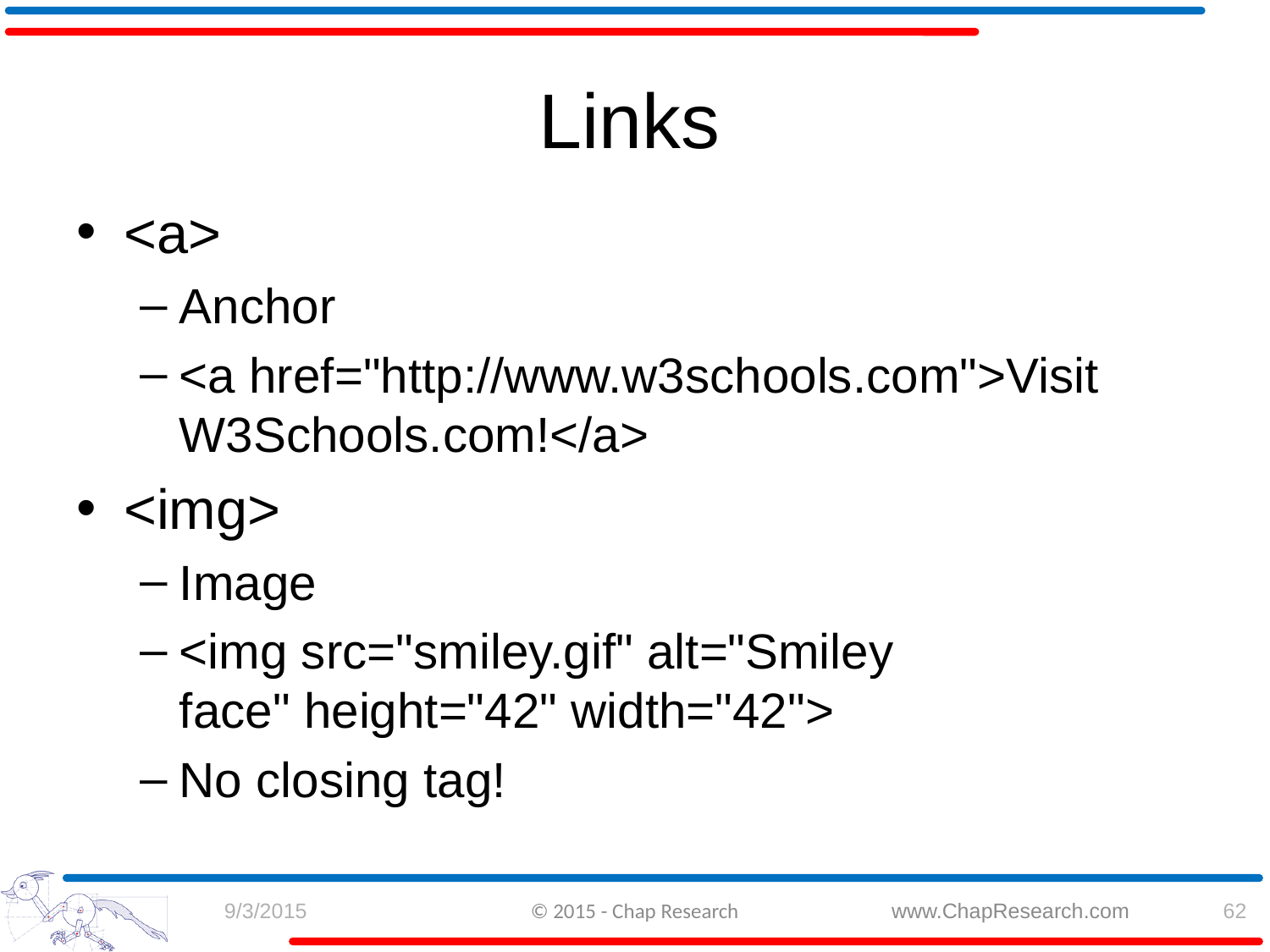

# Links
<a>
Anchor
<a href="http://www.w3schools.com">Visit W3Schools.com!</a>
<img>
Image
<img src="smiley.gif" alt="Smiley face" height="42" width="42">
No closing tag!
9/3/2015
© 2015 - Chap Research
62